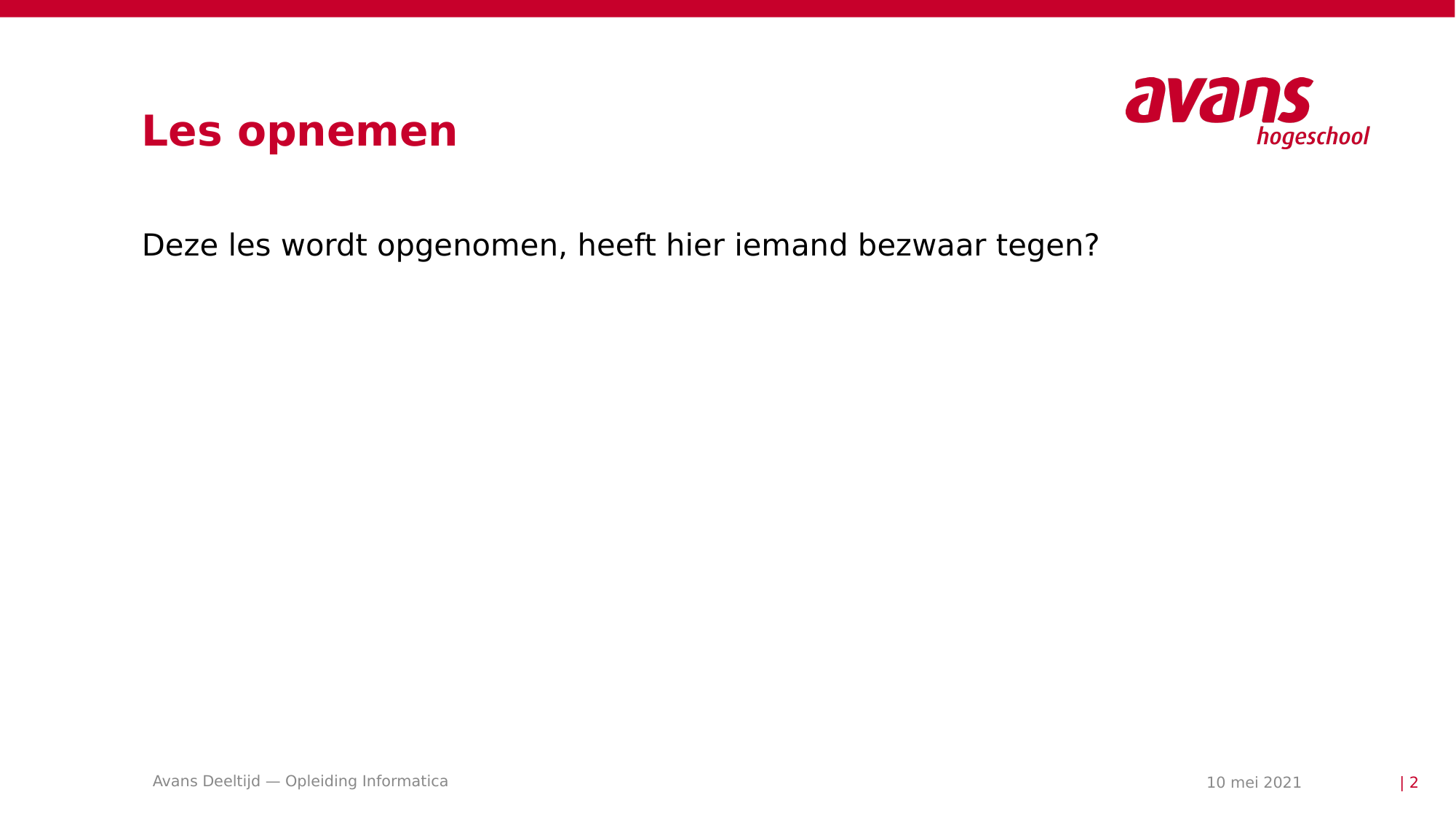

# Les opnemen
Deze les wordt opgenomen, heeft hier iemand bezwaar tegen?
Avans Deeltijd — Opleiding Informatica
10 mei 2021
| 2